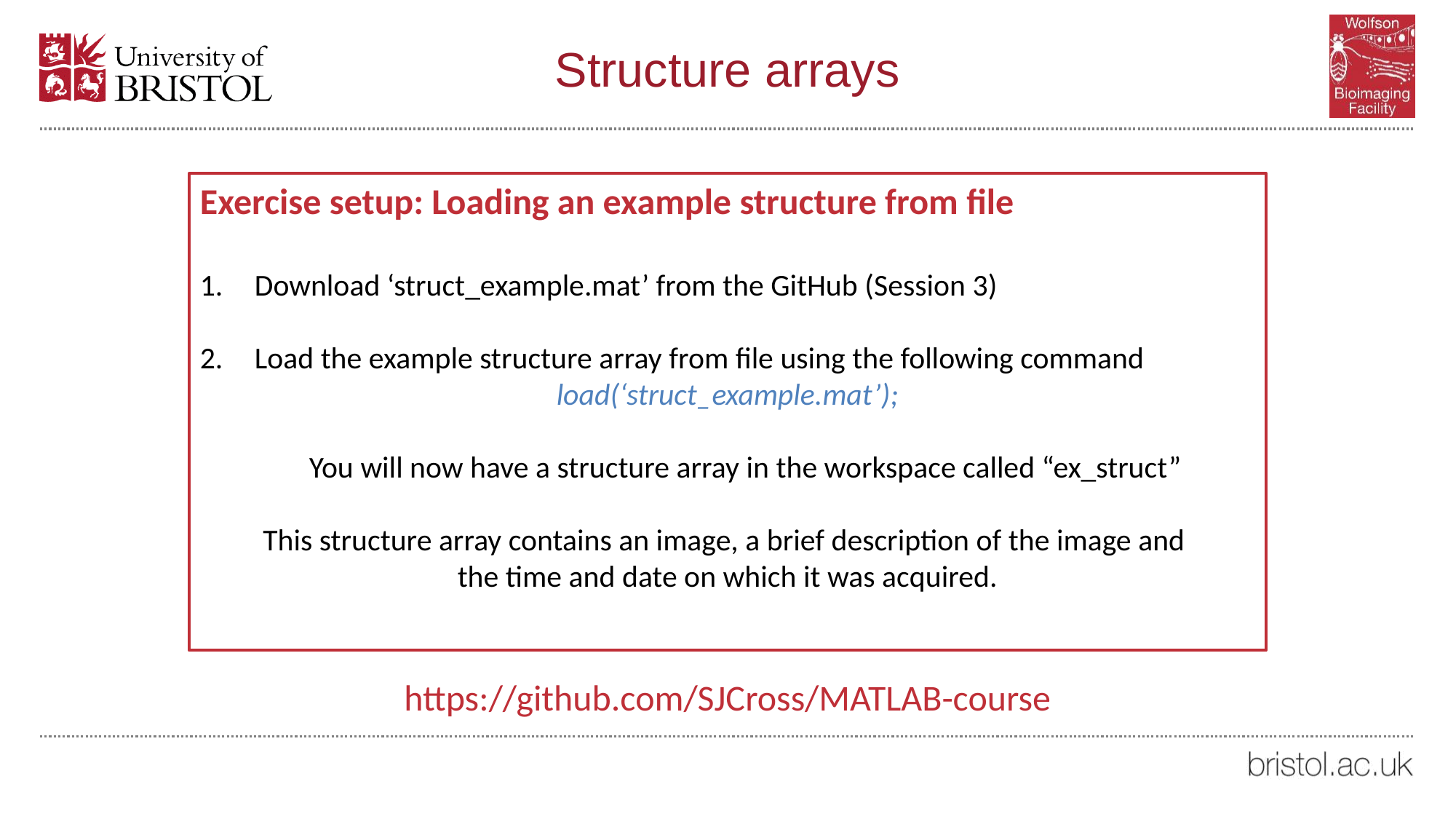

# Structure arrays
Exercise setup: Loading an example structure from file

Download ‘struct_example.mat’ from the GitHub (Session 3)

Load the example structure array from file using the following command
load(‘struct_example.mat’);

	You will now have a structure array in the workspace called “ex_struct”

This structure array contains an image, a brief description of the image and
the time and date on which it was acquired.

https://github.com/SJCross/MATLAB-course